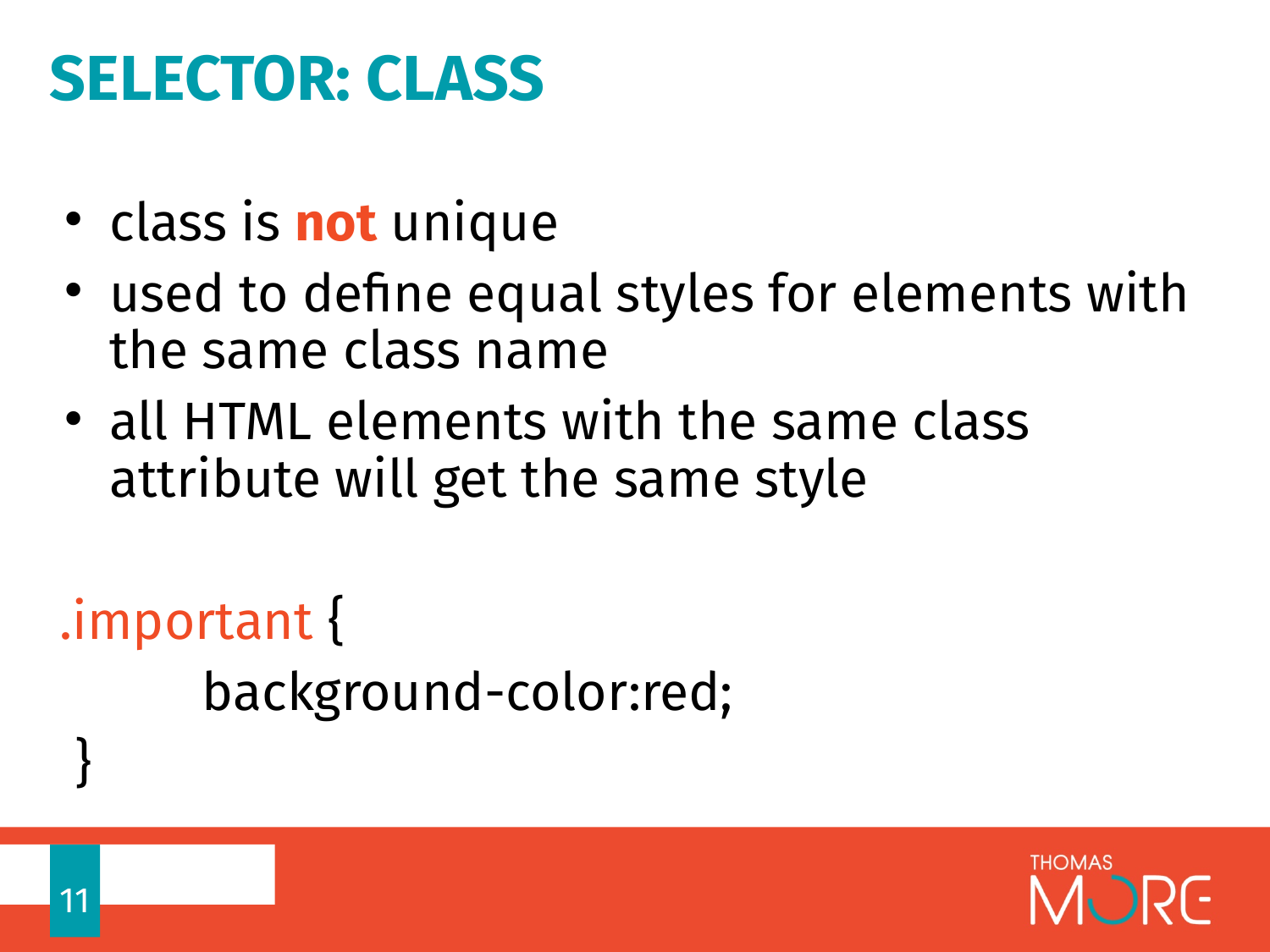

# Selector: Class
class is not unique
used to define equal styles for elements with the same class name
all HTML elements with the same class attribute will get the same style

.important {
	background-color:red;
}

11